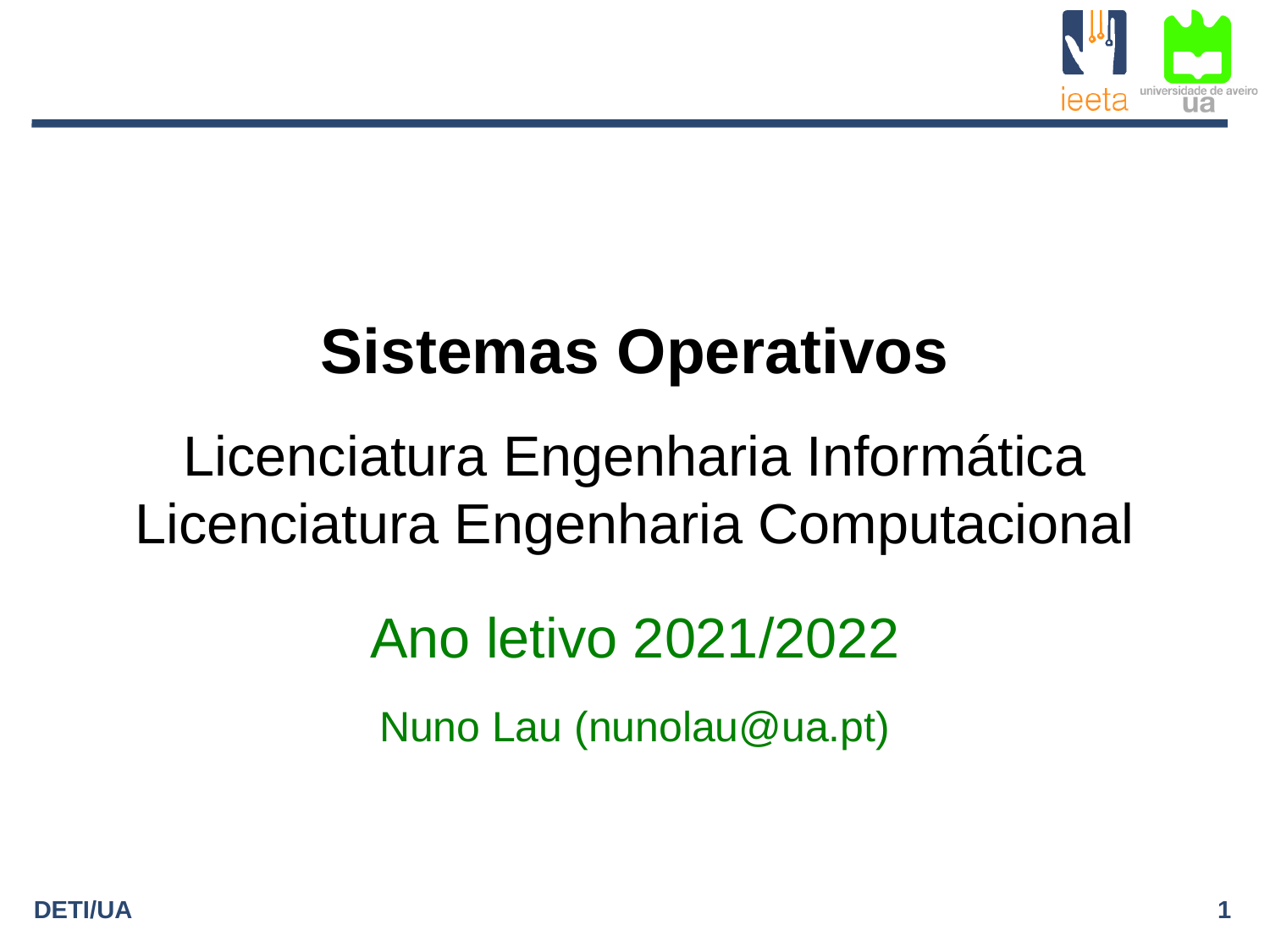

# Sistemas Operativos Licenciatura Engenharia Informática Licenciatura Engenharia Computacional
Ano letivo 2021/2022
Nuno Lau (nunolau@ua.pt)